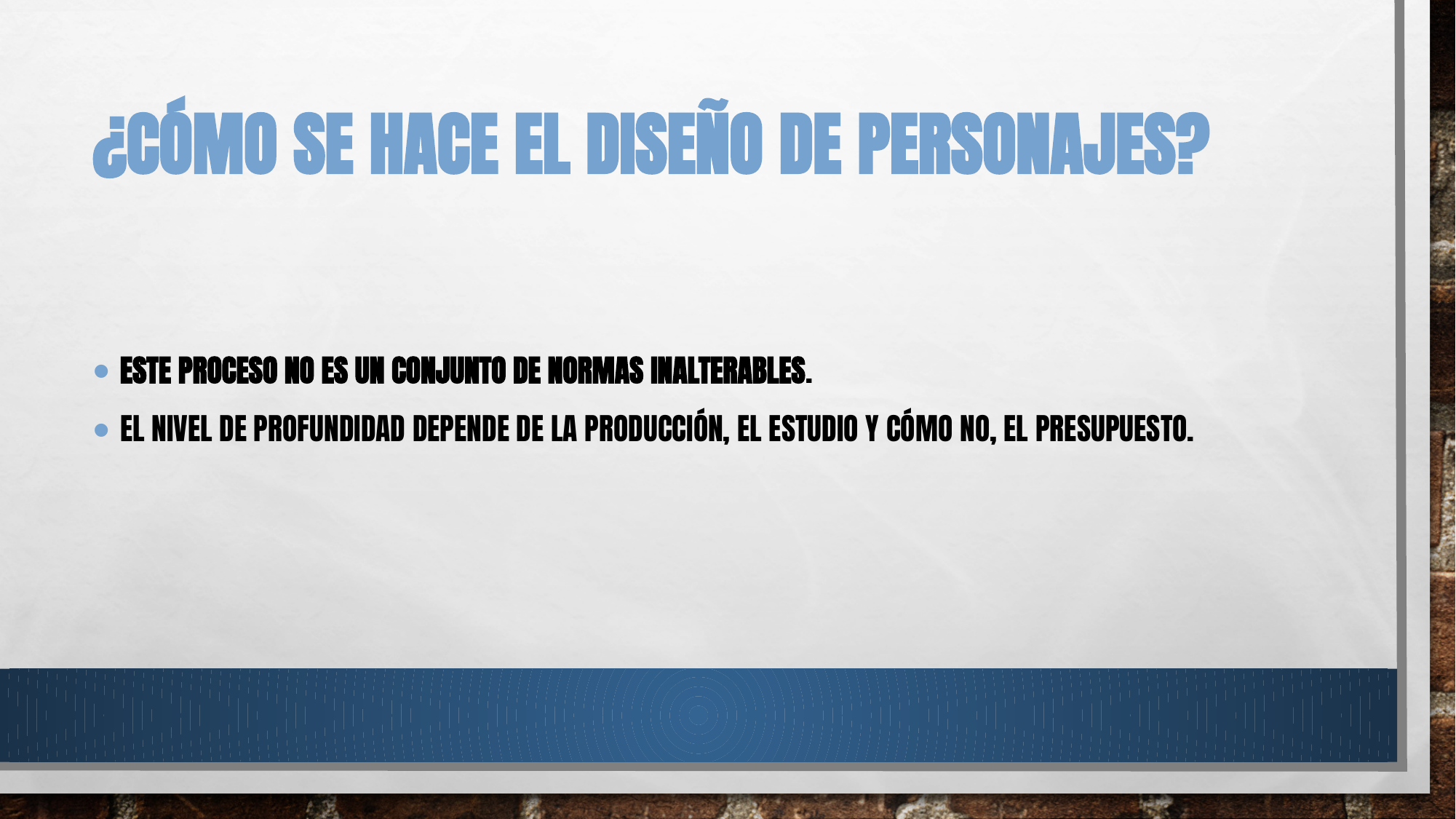

# ¿Cómo se hace el diseño de personajes?
este proceso no es un conjunto de normas inalterables.
el nivel de profundidad depende de la producción, el estudio y cómo no, el presupuesto.